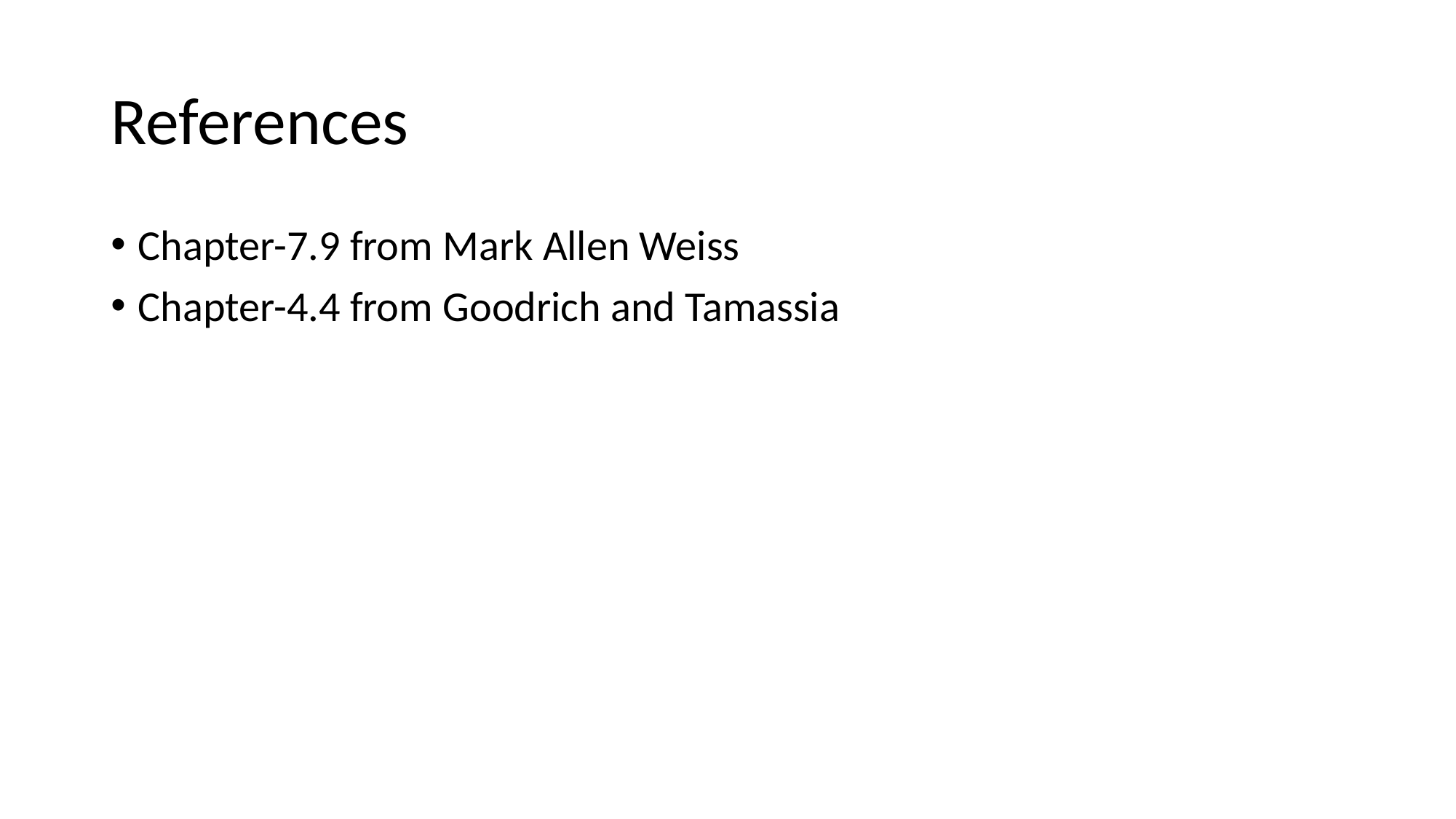

# References
Chapter-7.9 from Mark Allen Weiss
Chapter-4.4 from Goodrich and Tamassia